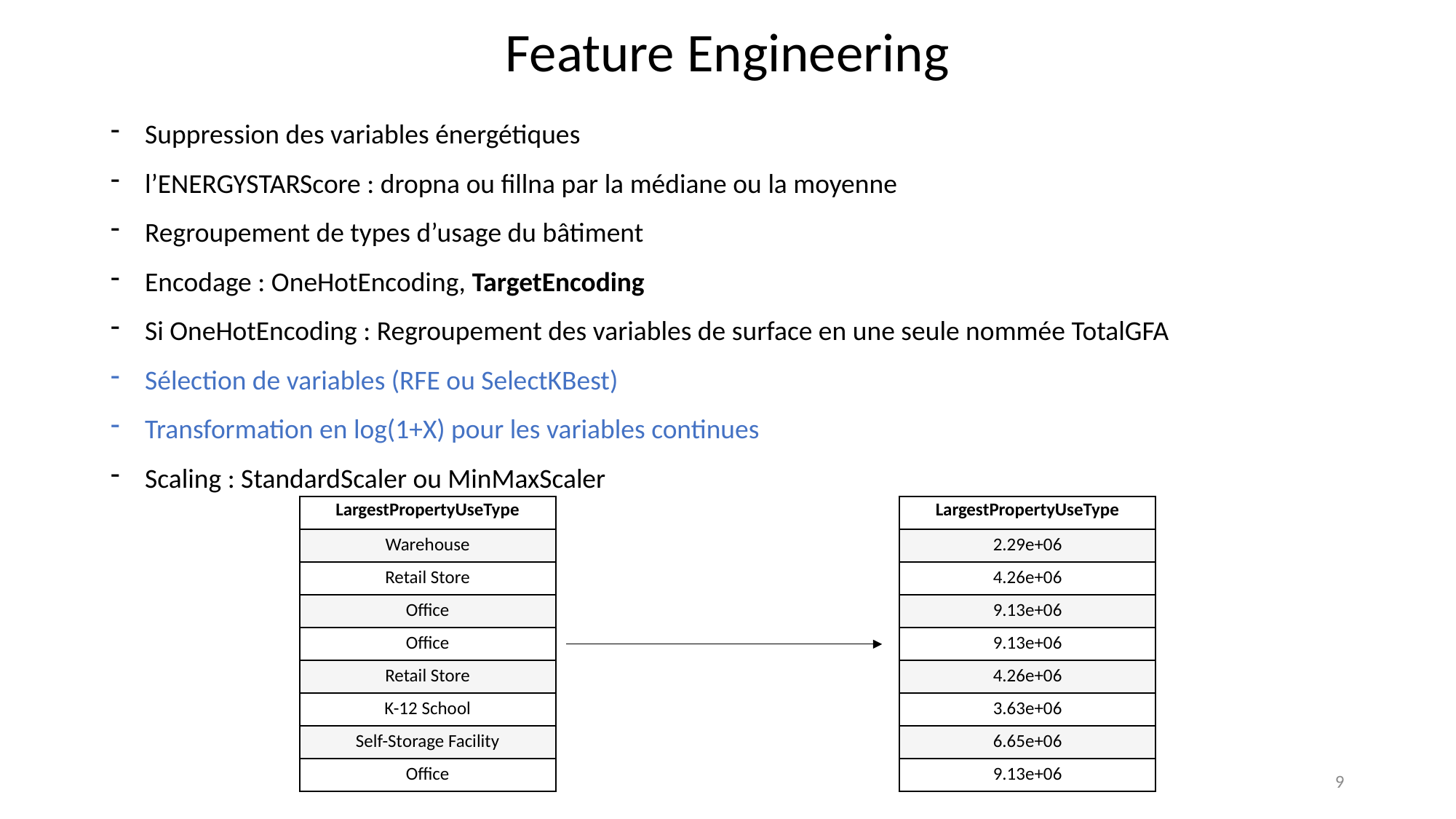

Feature Engineering
Suppression des variables énergétiques
l’ENERGYSTARScore : dropna ou fillna par la médiane ou la moyenne
Regroupement de types d’usage du bâtiment
Encodage : OneHotEncoding, TargetEncoding
Si OneHotEncoding : Regroupement des variables de surface en une seule nommée TotalGFA
Sélection de variables (RFE ou SelectKBest)
Transformation en log(1+X) pour les variables continues
Scaling : StandardScaler ou MinMaxScaler
| LargestPropertyUseType |
| --- |
| Warehouse |
| Retail Store |
| Office |
| Office |
| Retail Store |
| K-12 School |
| Self-Storage Facility |
| Office |
| LargestPropertyUseType |
| --- |
| 2.29e+06 |
| 4.26e+06 |
| 9.13e+06 |
| 9.13e+06 |
| 4.26e+06 |
| 3.63e+06 |
| 6.65e+06 |
| 9.13e+06 |
9